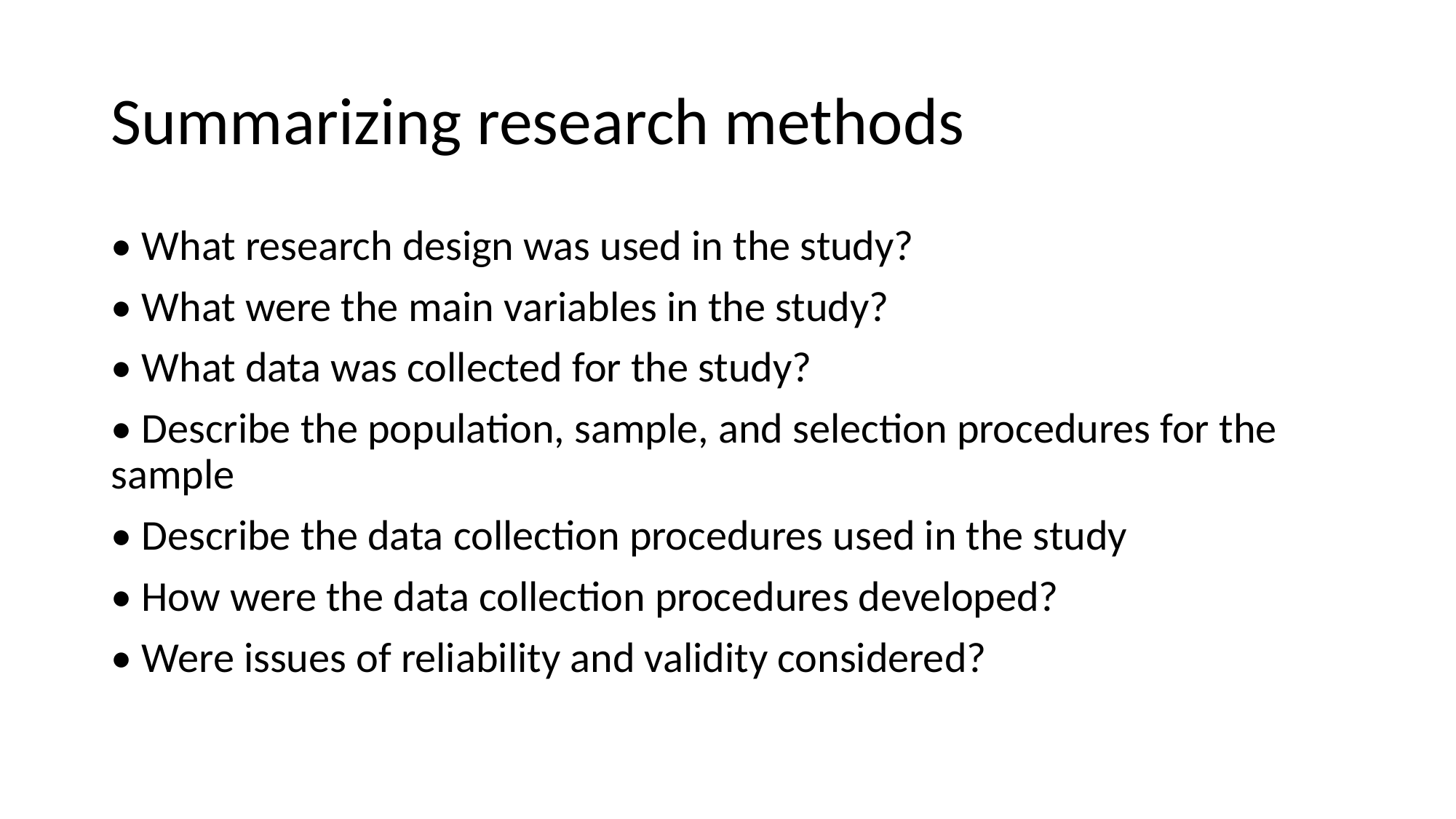

# Summarizing research methods
• What research design was used in the study?
• What were the main variables in the study?
• What data was collected for the study?
• Describe the population, sample, and selection procedures for the sample
• Describe the data collection procedures used in the study
• How were the data collection procedures developed?
• Were issues of reliability and validity considered?